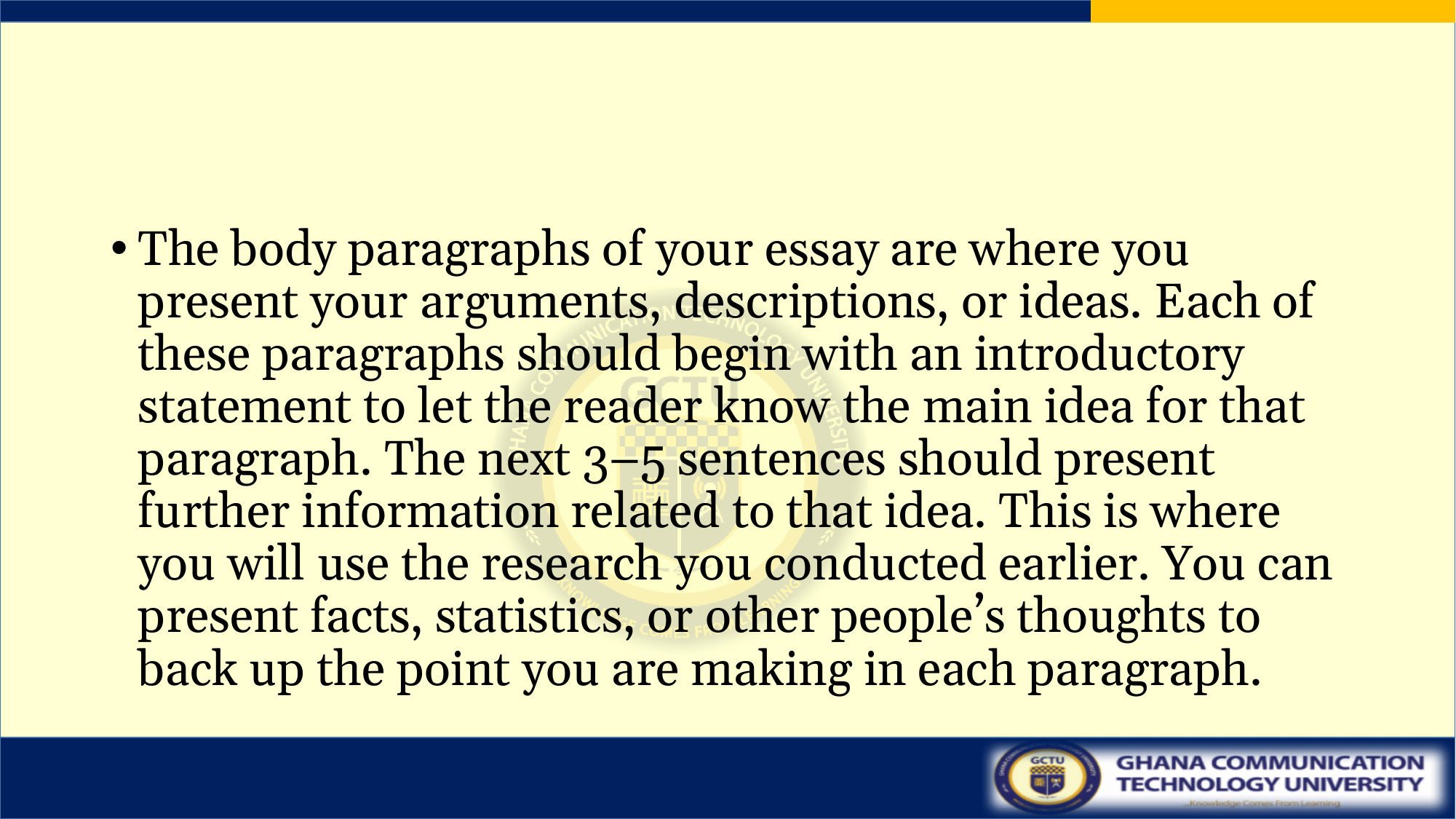

#
The body paragraphs of your essay are where you present your arguments, descriptions, or ideas. Each of these paragraphs should begin with an introductory statement to let the reader know the main idea for that paragraph. The next 3–5 sentences should present further information related to that idea. This is where you will use the research you conducted earlier. You can present facts, statistics, or other people’s thoughts to back up the point you are making in each paragraph.